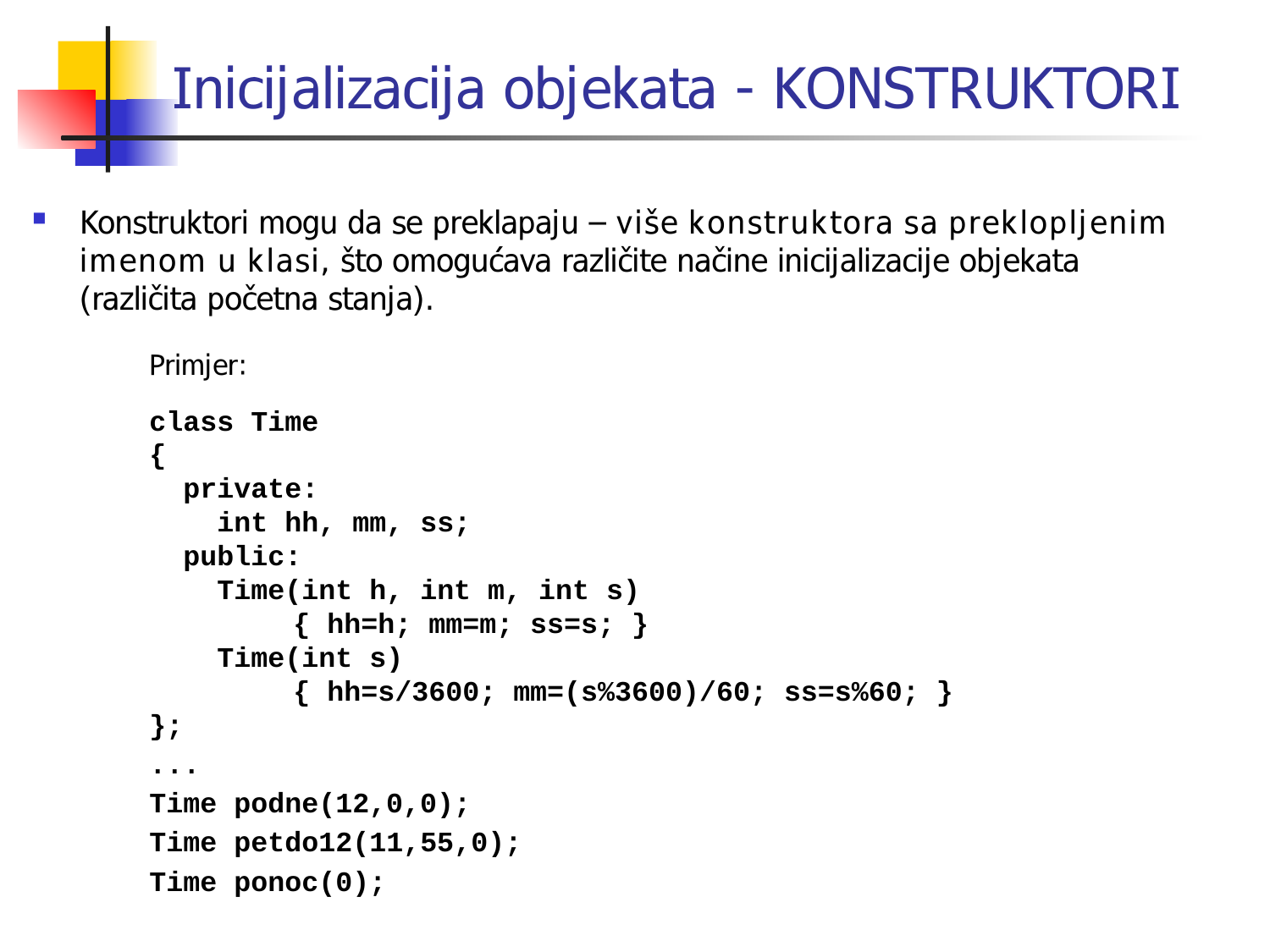

# Inicijalizacija objekata - KONSTRUKTORI
Konstruktori mogu da se preklapaju – više konstruktora sa preklopljenim imenom u klasi, što omogućava različite načine inicijalizacije objekata (različita početna stanja).
	Primjer:
	class Time
	{
	  private:
	    int hh, mm, ss;
	  public:
	    Time(int h, int m, int s)
		 { hh=h; mm=m; ss=s; }
	    Time(int s)
		 { hh=s/3600; mm=(s%3600)/60; ss=s%60; }
	};
	...
	Time podne(12,0,0);
	Time petdo12(11,55,0);
	Time ponoc(0);